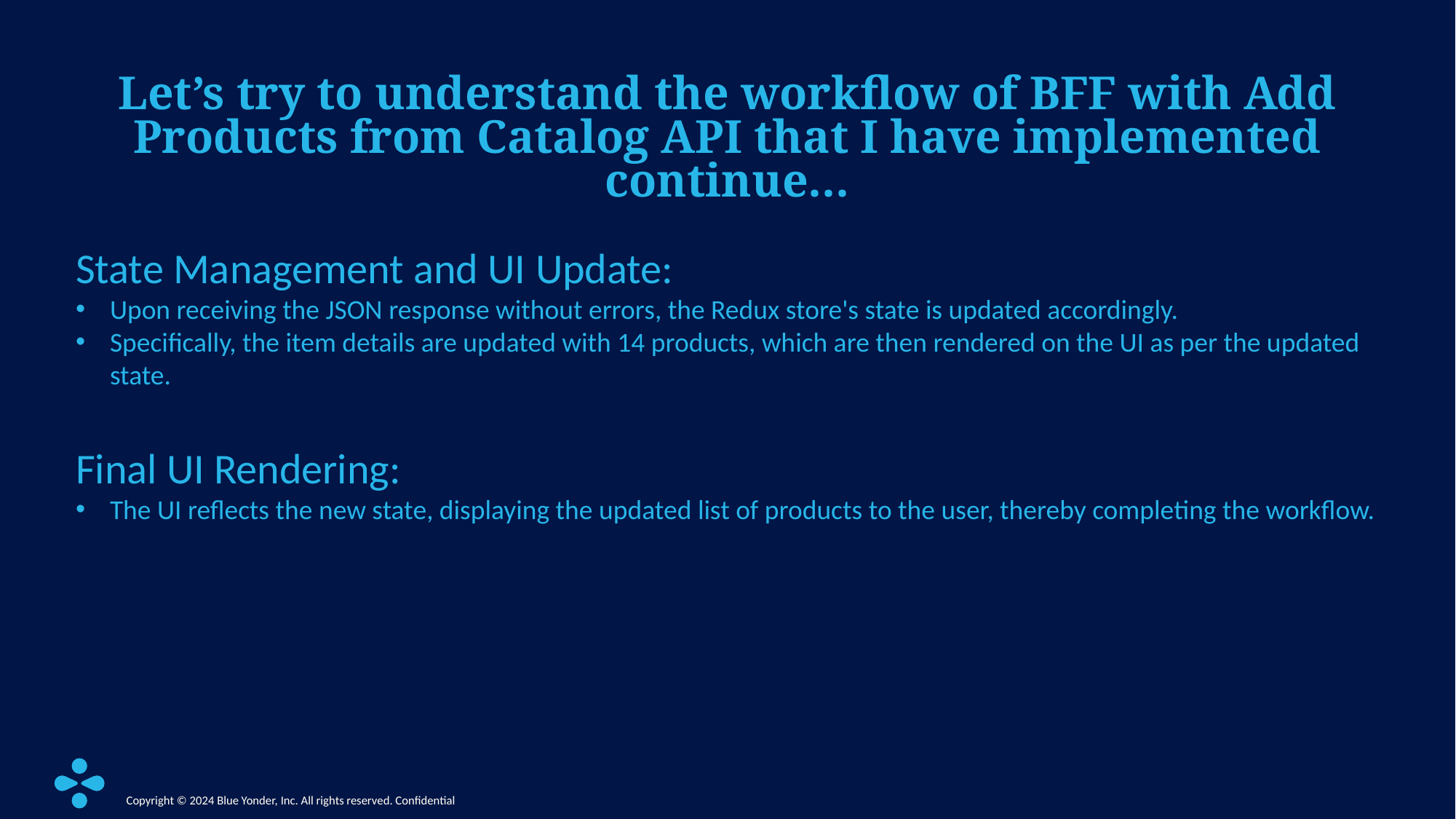

# Let’s try to understand the workflow of BFF with Add Products from Catalog API that I have implemented continue…
State Management and UI Update:
Upon receiving the JSON response without errors, the Redux store's state is updated accordingly.
Specifically, the item details are updated with 14 products, which are then rendered on the UI as per the updated state.

Final UI Rendering:
The UI reflects the new state, displaying the updated list of products to the user, thereby completing the workflow.